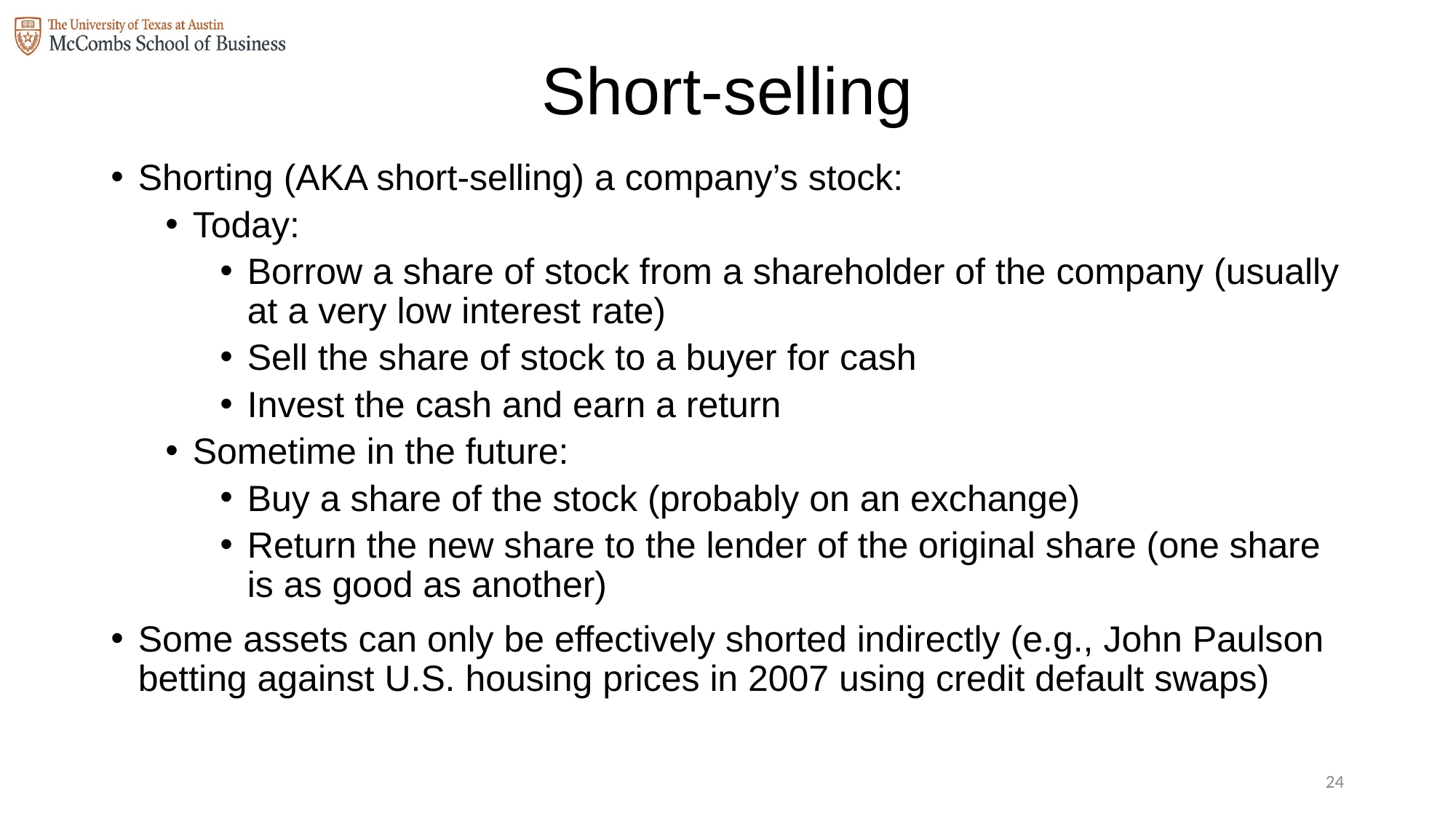

# Short-selling
Shorting (AKA short-selling) a company’s stock:
Today:
Borrow a share of stock from a shareholder of the company (usually at a very low interest rate)
Sell the share of stock to a buyer for cash
Invest the cash and earn a return
Sometime in the future:
Buy a share of the stock (probably on an exchange)
Return the new share to the lender of the original share (one share is as good as another)
Some assets can only be effectively shorted indirectly (e.g., John Paulson betting against U.S. housing prices in 2007 using credit default swaps)
24